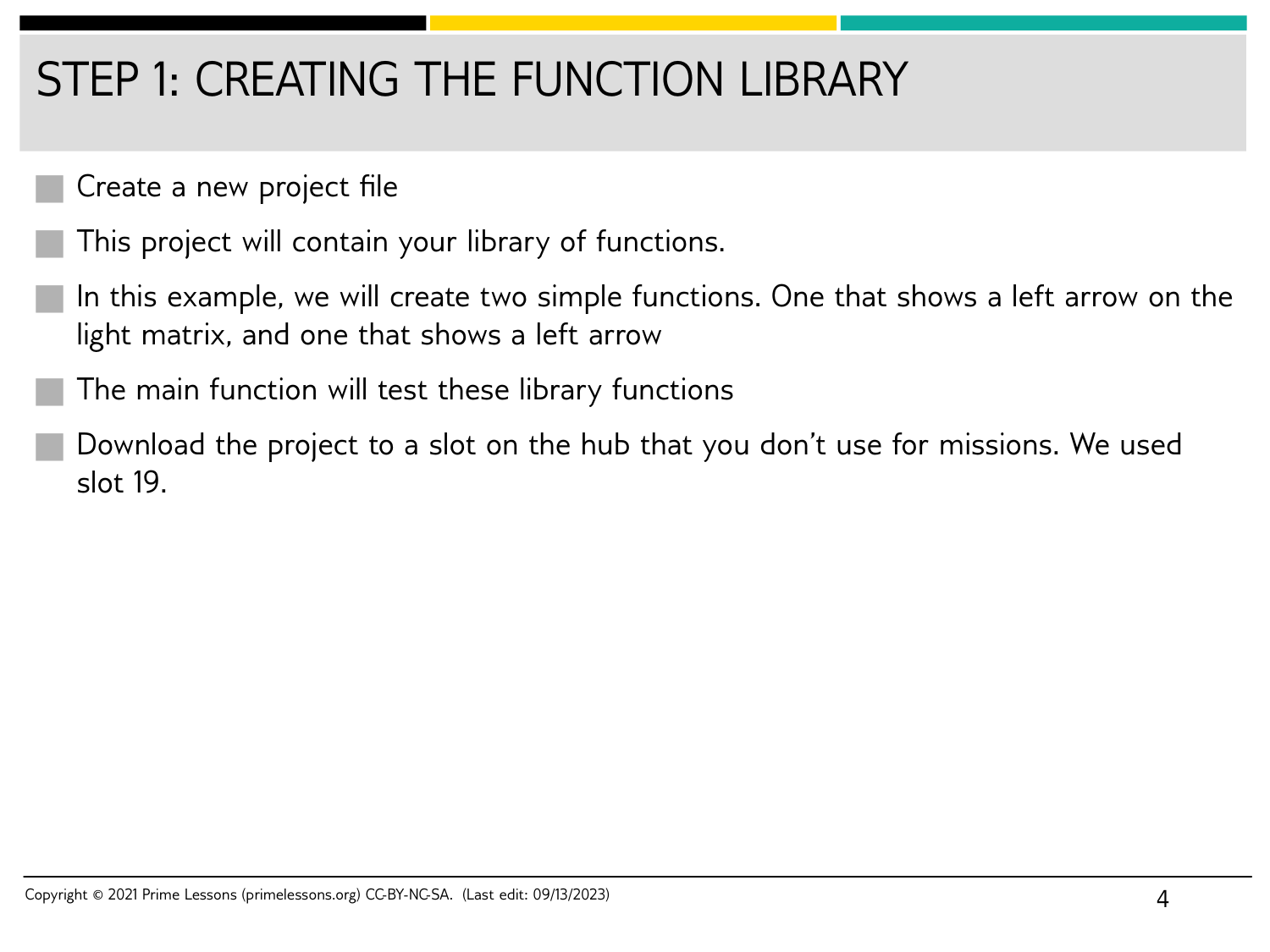

# STEP 1: CREATING THE FUNCTION LIBRARY
Create a new project file
This project will contain your library of functions.
In this example, we will create two simple functions. One that shows a left arrow on the light matrix, and one that shows a left arrow
The main function will test these library functions
Download the project to a slot on the hub that you don’t use for missions. We used slot 19.

4
Copyright © 2021 Prime Lessons (primelessons.org) CC-BY-NC-SA.  (Last edit: 09/13/2023)